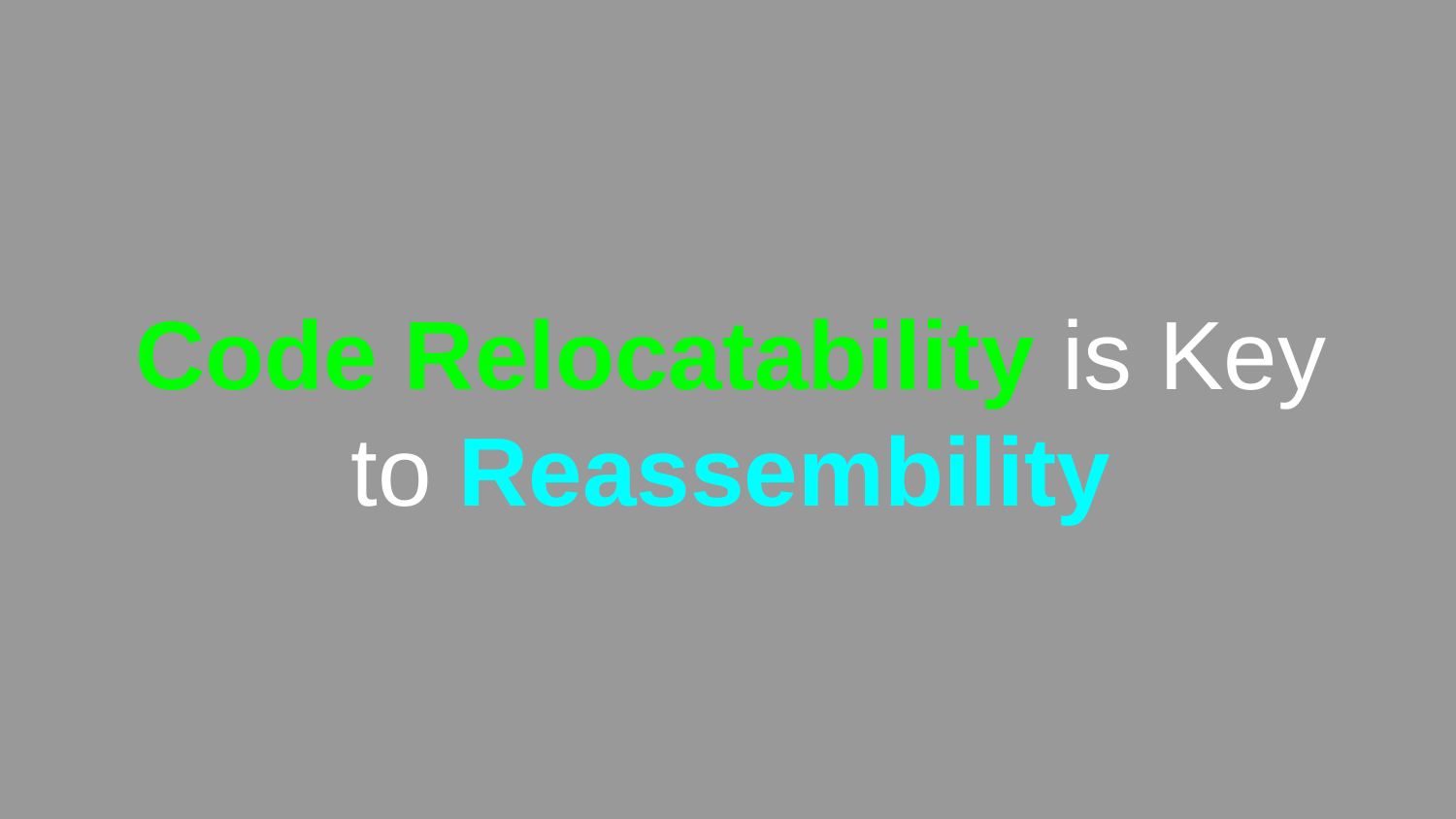

# Code Relocatability is Key to Reassembility